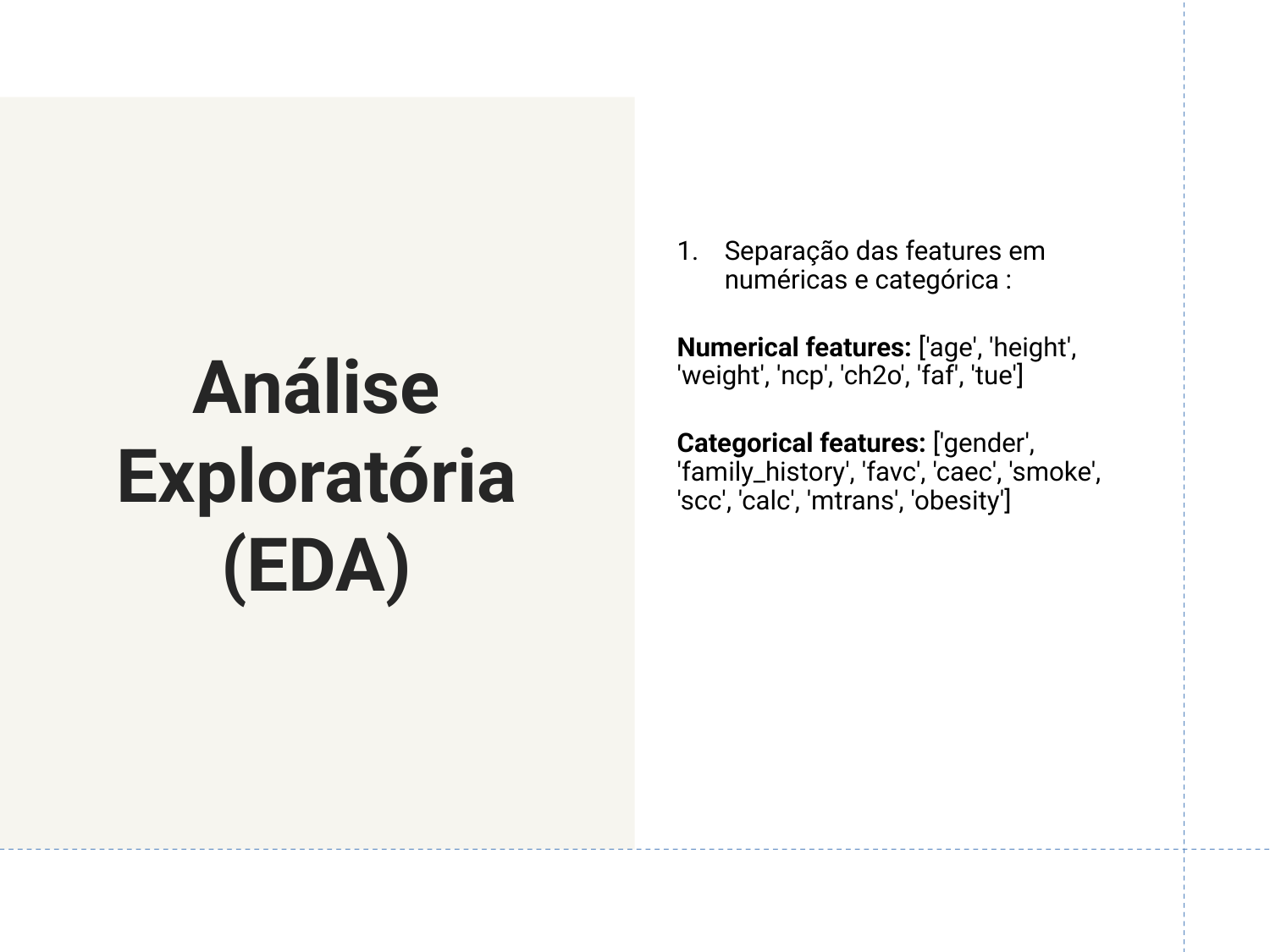

# Análise Exploratória (EDA)

Separação das features em numéricas e categórica :

Numerical features: ['age', 'height', 'weight', 'ncp', 'ch2o', 'faf', 'tue']

Categorical features: ['gender', 'family_history', 'favc', 'caec', 'smoke', 'scc', 'calc', 'mtrans', 'obesity']